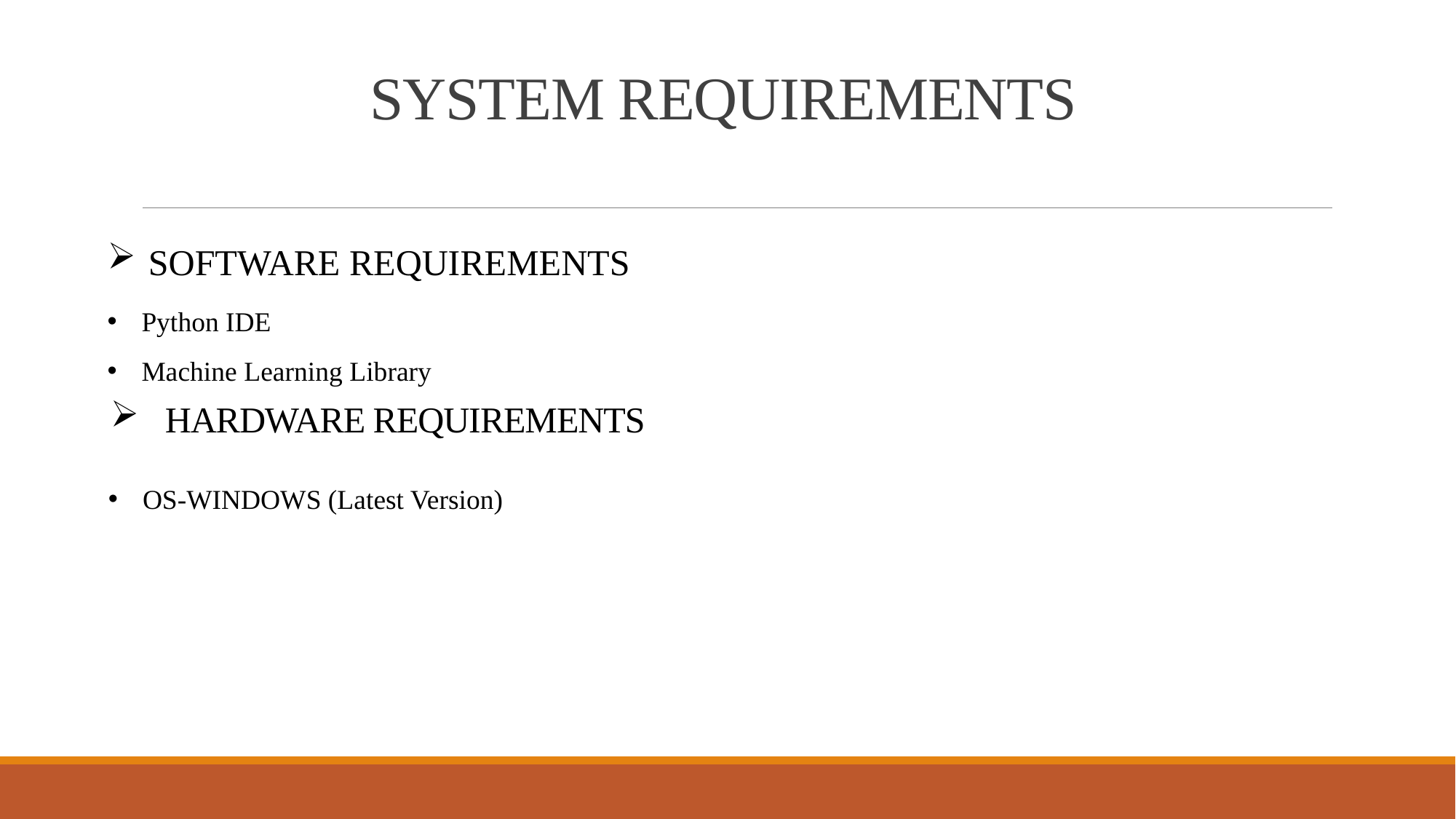

# SYSTEM REQUIREMENTS
SOFTWARE REQUIREMENTS
Python IDE
Machine Learning Library
HARDWARE REQUIREMENTS
OS-WINDOWS (Latest Version)